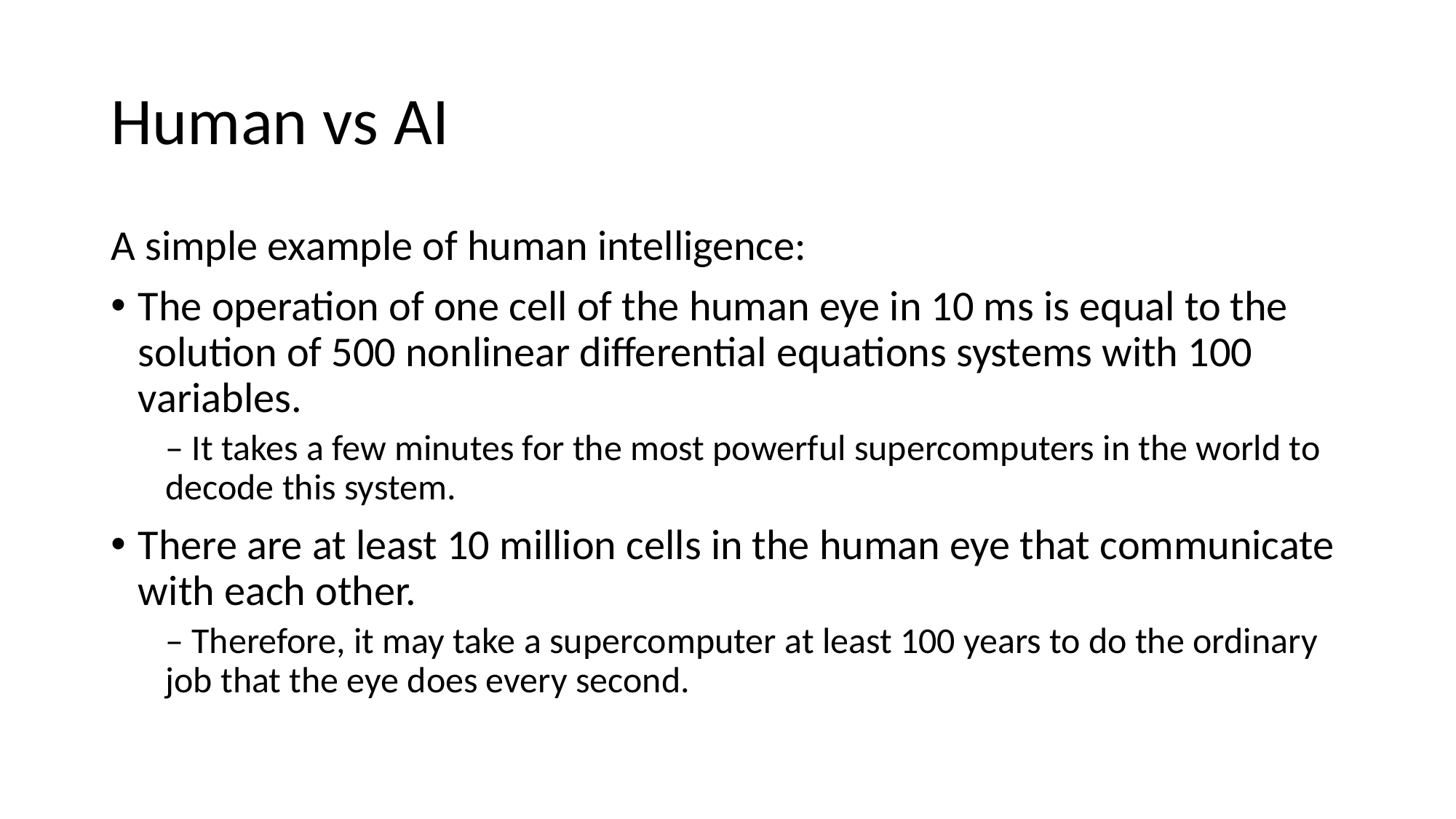

# Human vs AI
A simple example of human intelligence:
The operation of one cell of the human eye in 10 ms is equal to the solution of 500 nonlinear differential equations systems with 100 variables.
– It takes a few minutes for the most powerful supercomputers in the world to decode this system.
There are at least 10 million cells in the human eye that communicate with each other.
– Therefore, it may take a supercomputer at least 100 years to do the ordinary job that the eye does every second.